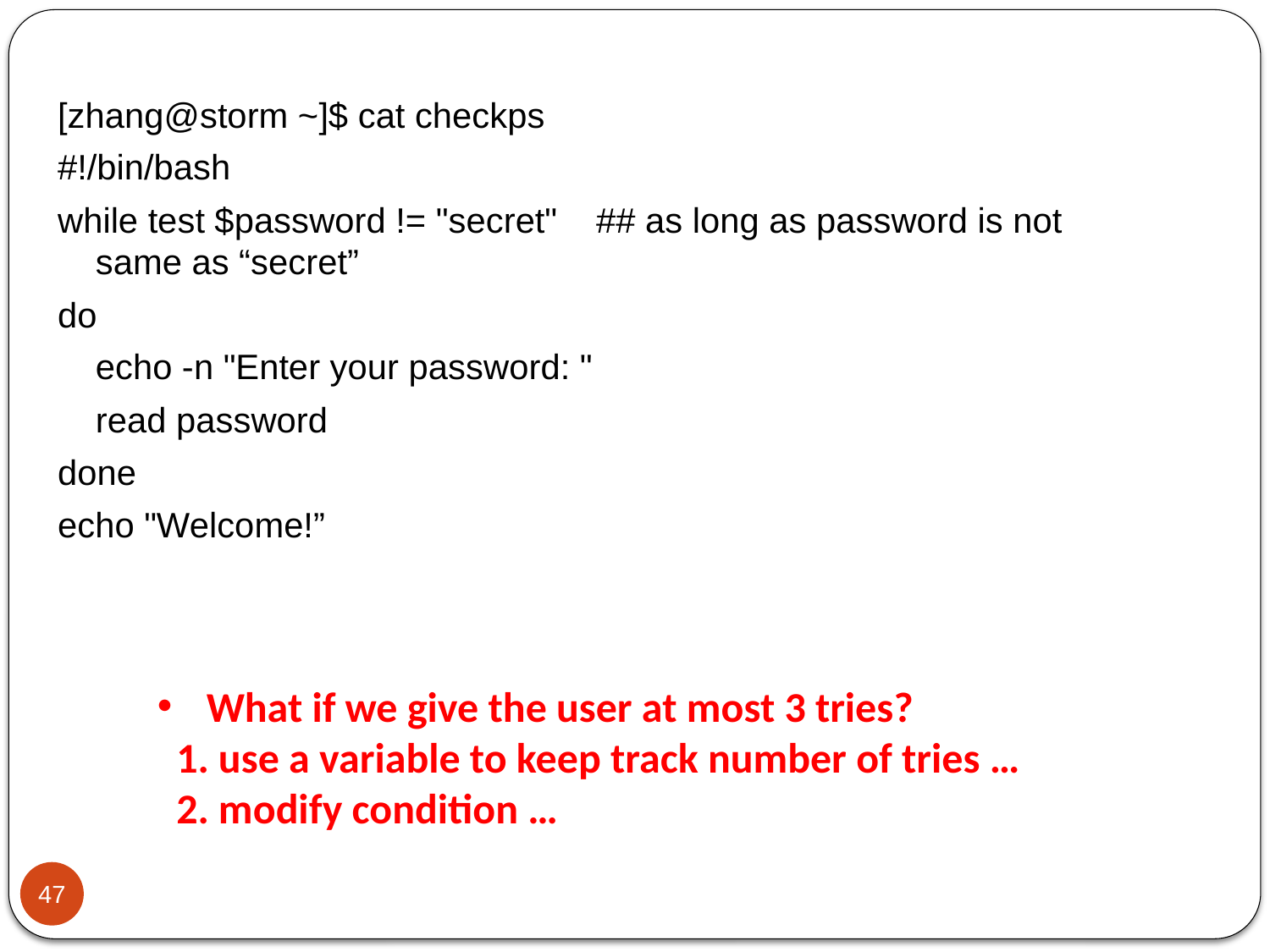

[zhang@storm ~]$ cat checkps
#!/bin/bash
while test $password != "secret"    ## as long as password is not same as “secret”
do
	echo -n "Enter your password: "
	read password
done
echo "Welcome!”
  What if we give the user at most 3 tries?
  1. use a variable to keep track number of tries …
  2. modify condition …
47